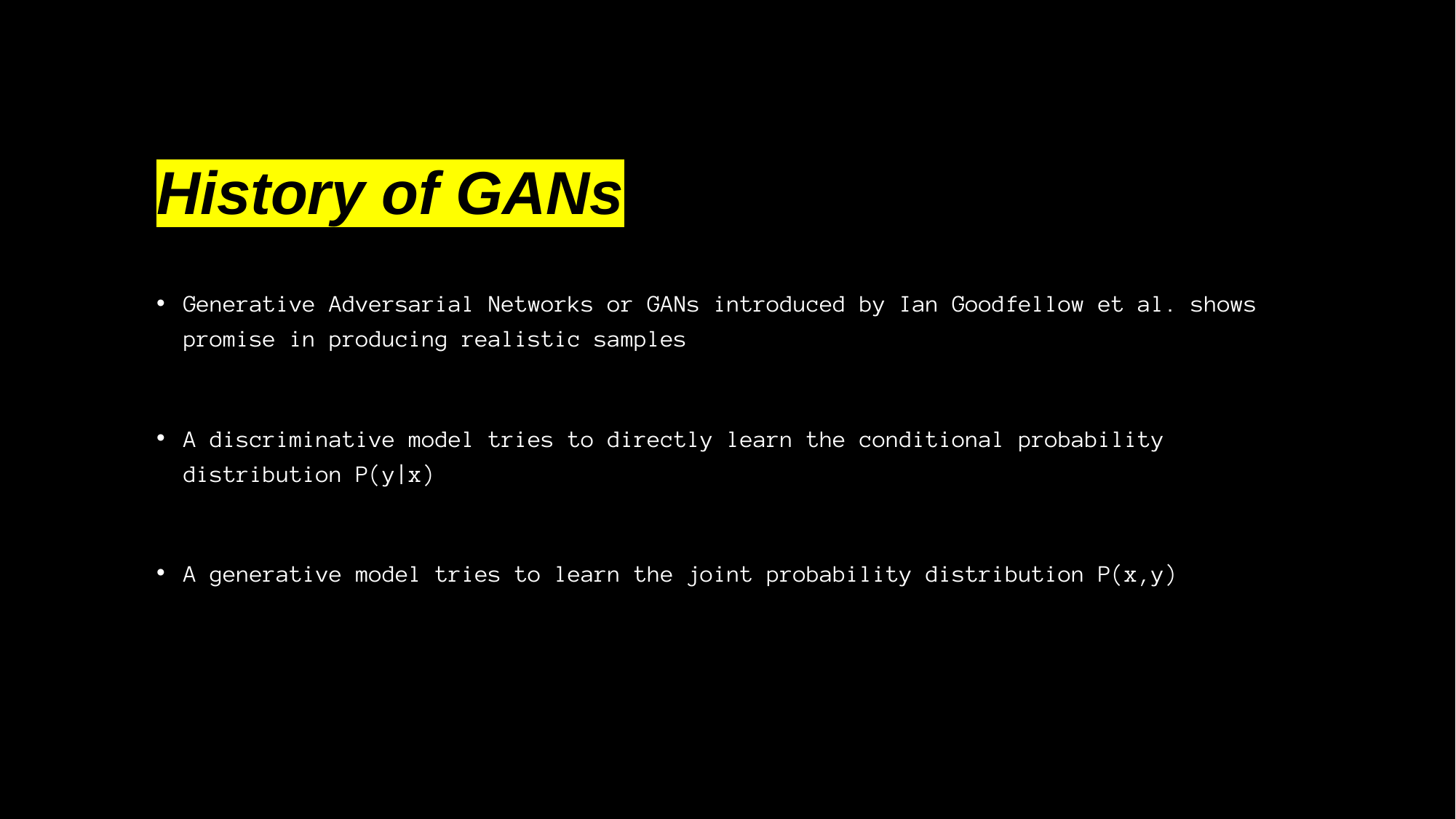

# History of GANs
Generative Adversarial Networks or GANs introduced by Ian Goodfellow et al. shows promise in producing realistic samples

A discriminative model tries to directly learn the conditional probability distribution P(y|x)

A generative model tries to learn the joint probability distribution P(x,y)